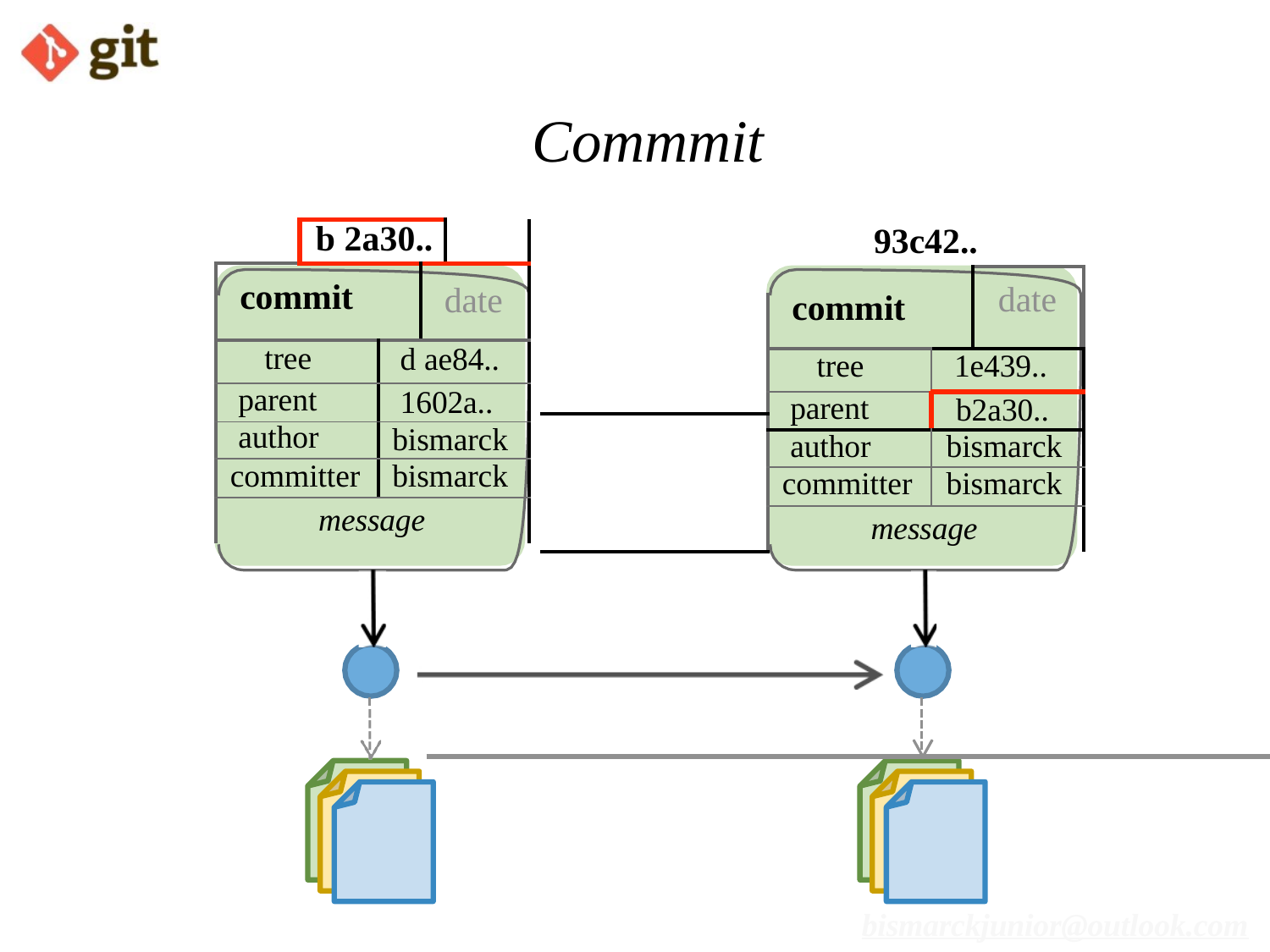

# Commmit
93c42..
|  | b 2a30.. |  |  |  |
| --- | --- | --- | --- | --- |
| commit |  |  | date |  |
| tree |  | d ae84.. |  |  |
| parent |  | 1602a.. |  |  |
| author |  | bismarck |  |  |
| committer |  | bismarck |  |  |
| message |  |  |  |  |

|  |  |  | date |
| --- | --- | --- | --- |
|  | commit |  |  |
|  | tree | 1e439.. |  |
|  | parent | b2a30.. |  |
|  |  |  |  |
|  | author | bismarck |  |
|  | committer | bismarck |  |
|  | message |  |  |

bismarckjunior@outlook.com